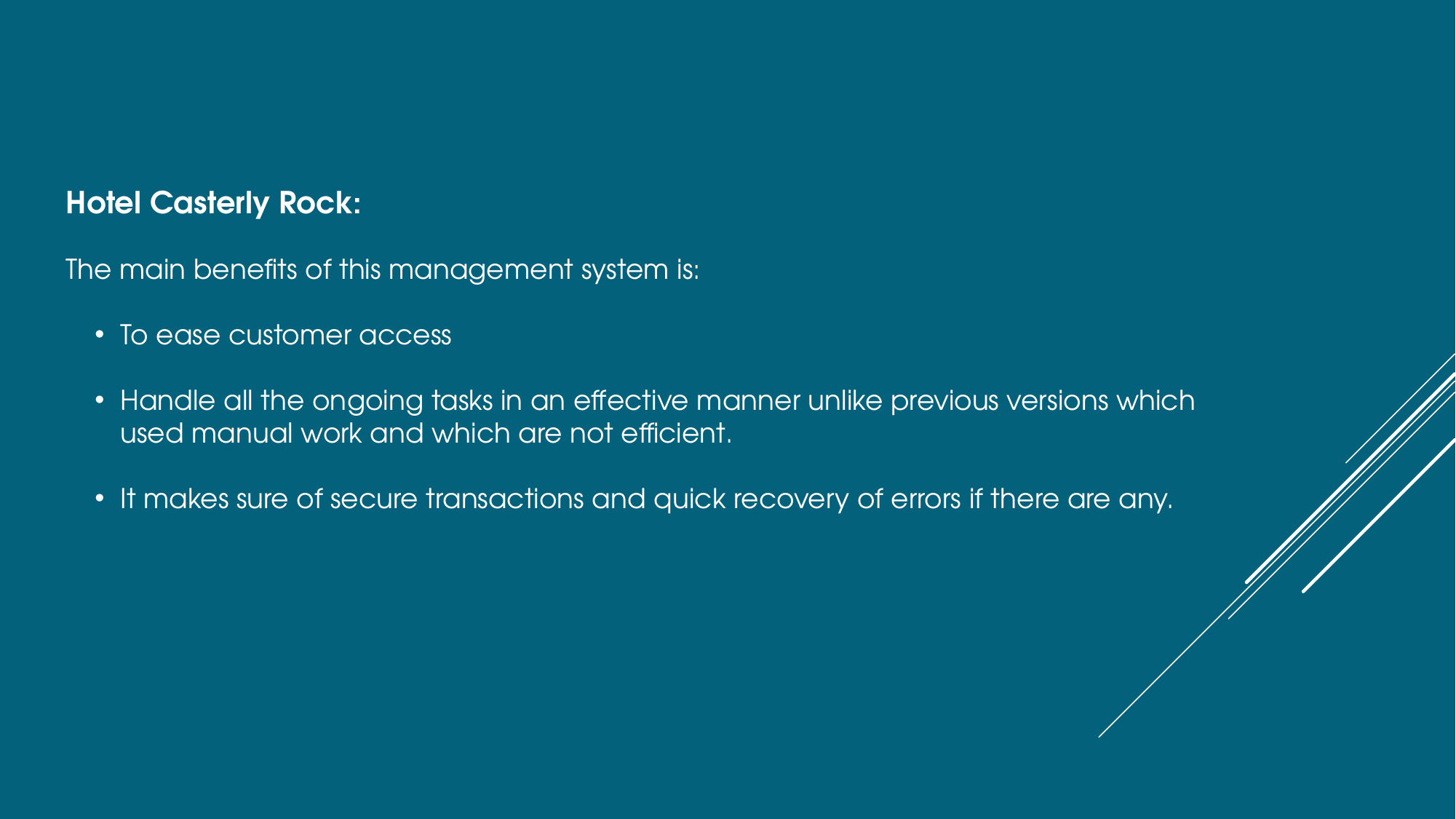

Hotel Casterly Rock:

The main benefits of this management system is:

To ease customer access

Handle all the ongoing tasks in an effective manner unlike previous versions which used manual work and which are not efficient.

It makes sure of secure transactions and quick recovery of errors if there are any.